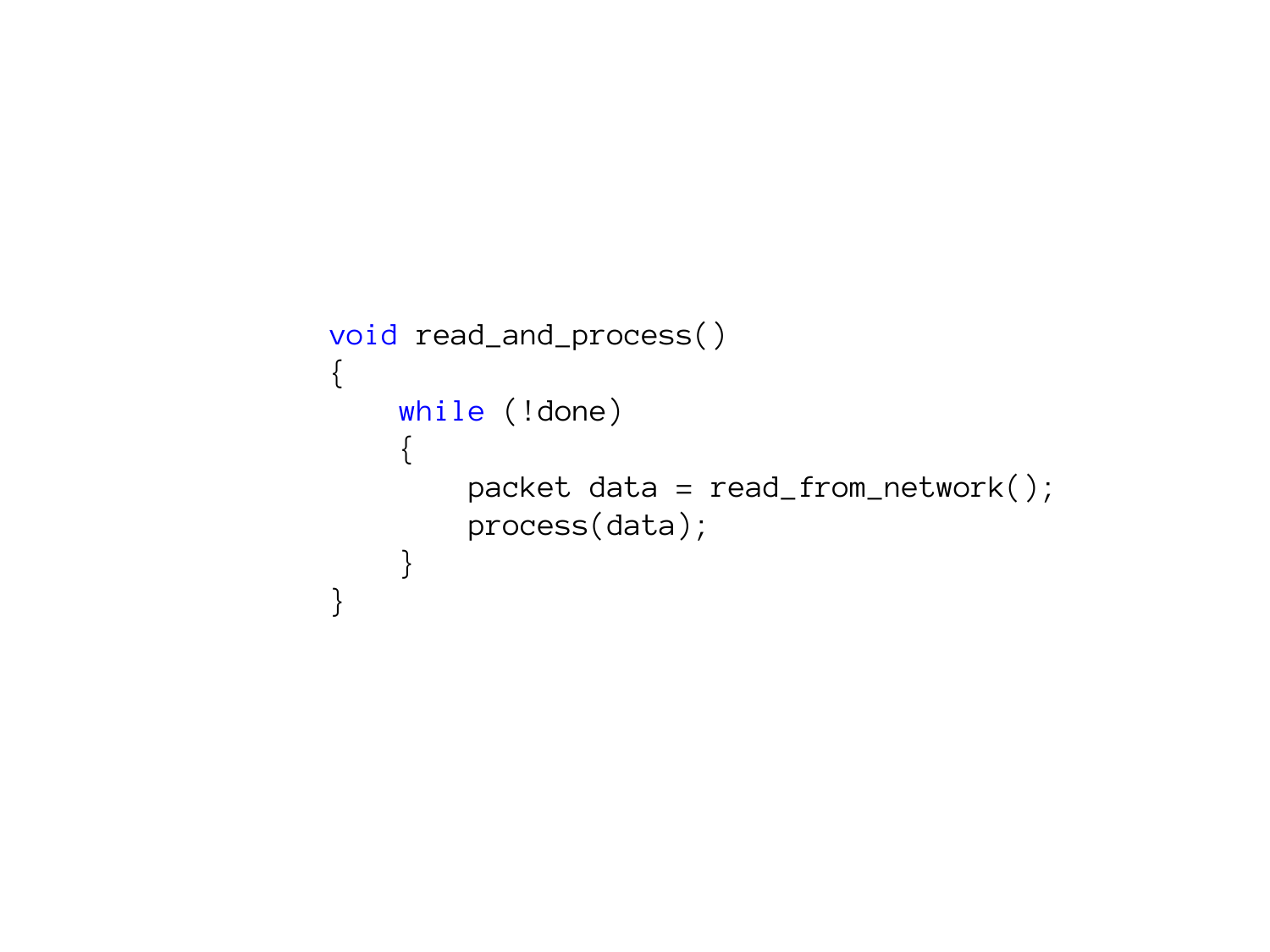

void read_and_process()
{
    while (!done)
    {
        packet data = read_from_network();
        process(data);
    }
}